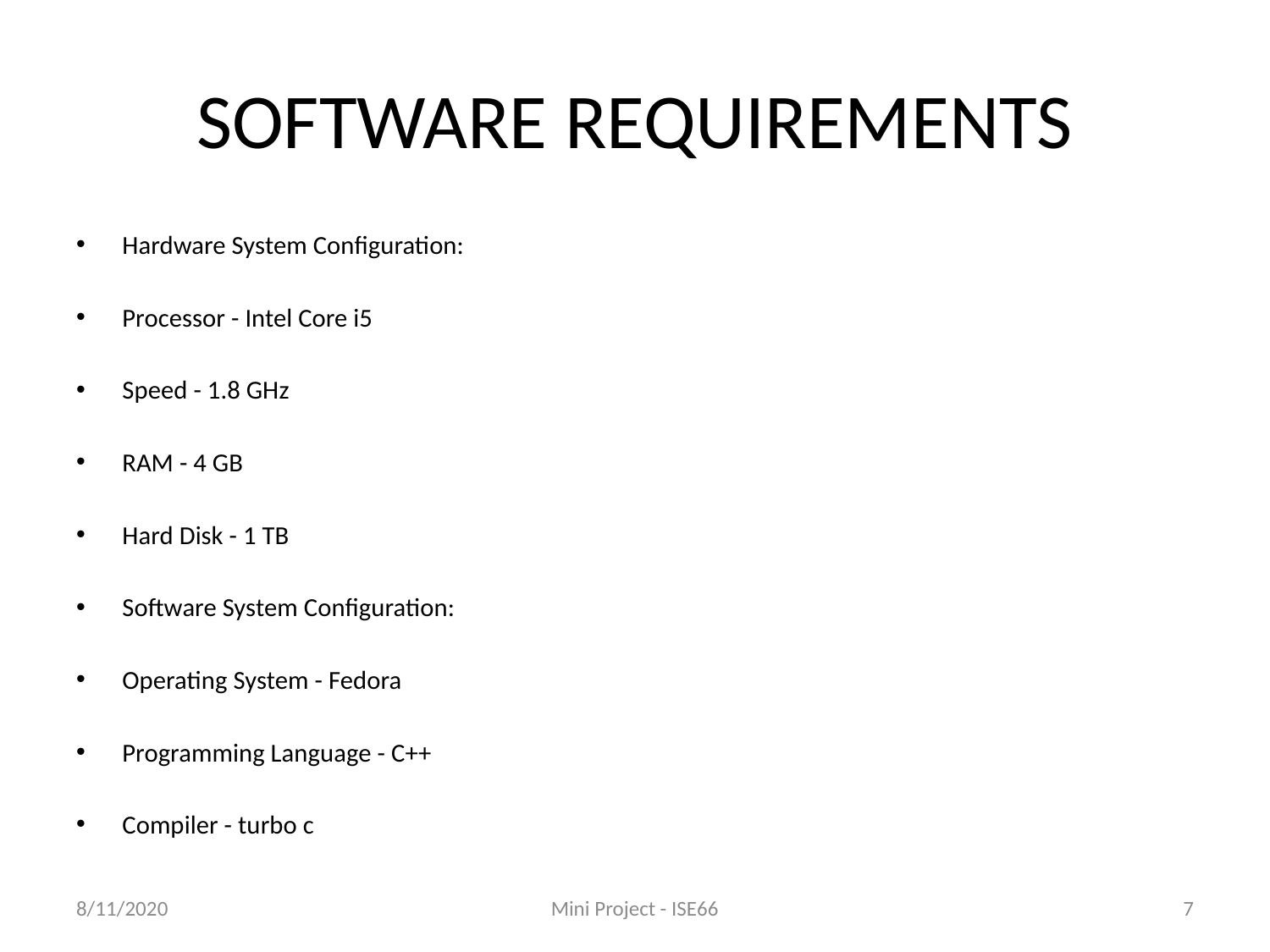

# SOFTWARE REQUIREMENTS
Hardware System Configuration:

Processor - Intel Core i5

Speed - 1.8 GHz

RAM - 4 GB

Hard Disk - 1 TB

Software System Configuration:

Operating System - Fedora

Programming Language - C++

Compiler - turbo c
8/11/2020
Mini Project - ISE66
7